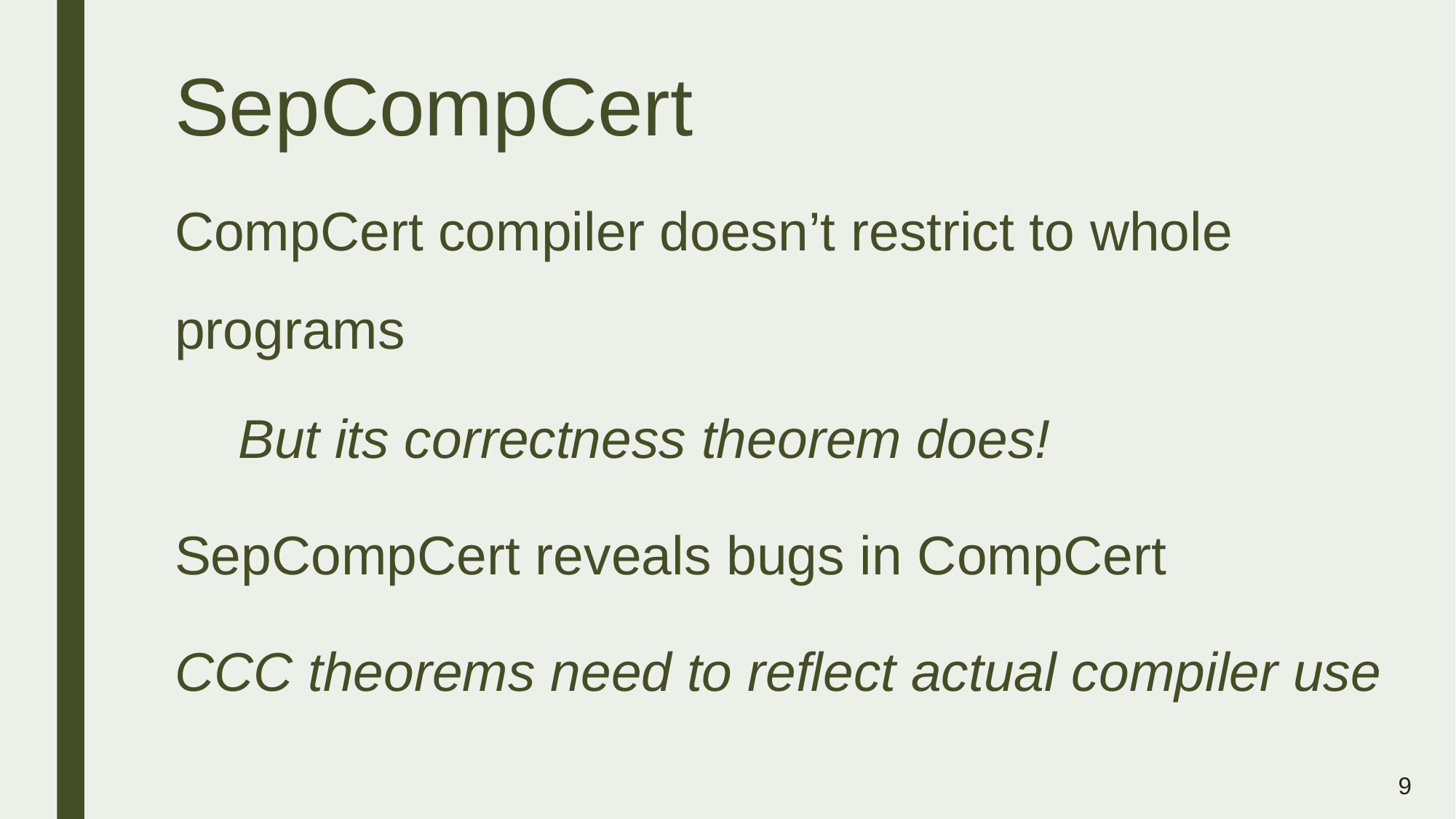

# SepCompCert
CompCert compiler doesn’t restrict to whole programs
But its correctness theorem does!
SepCompCert reveals bugs in CompCert
CCC theorems need to reflect actual compiler use

9